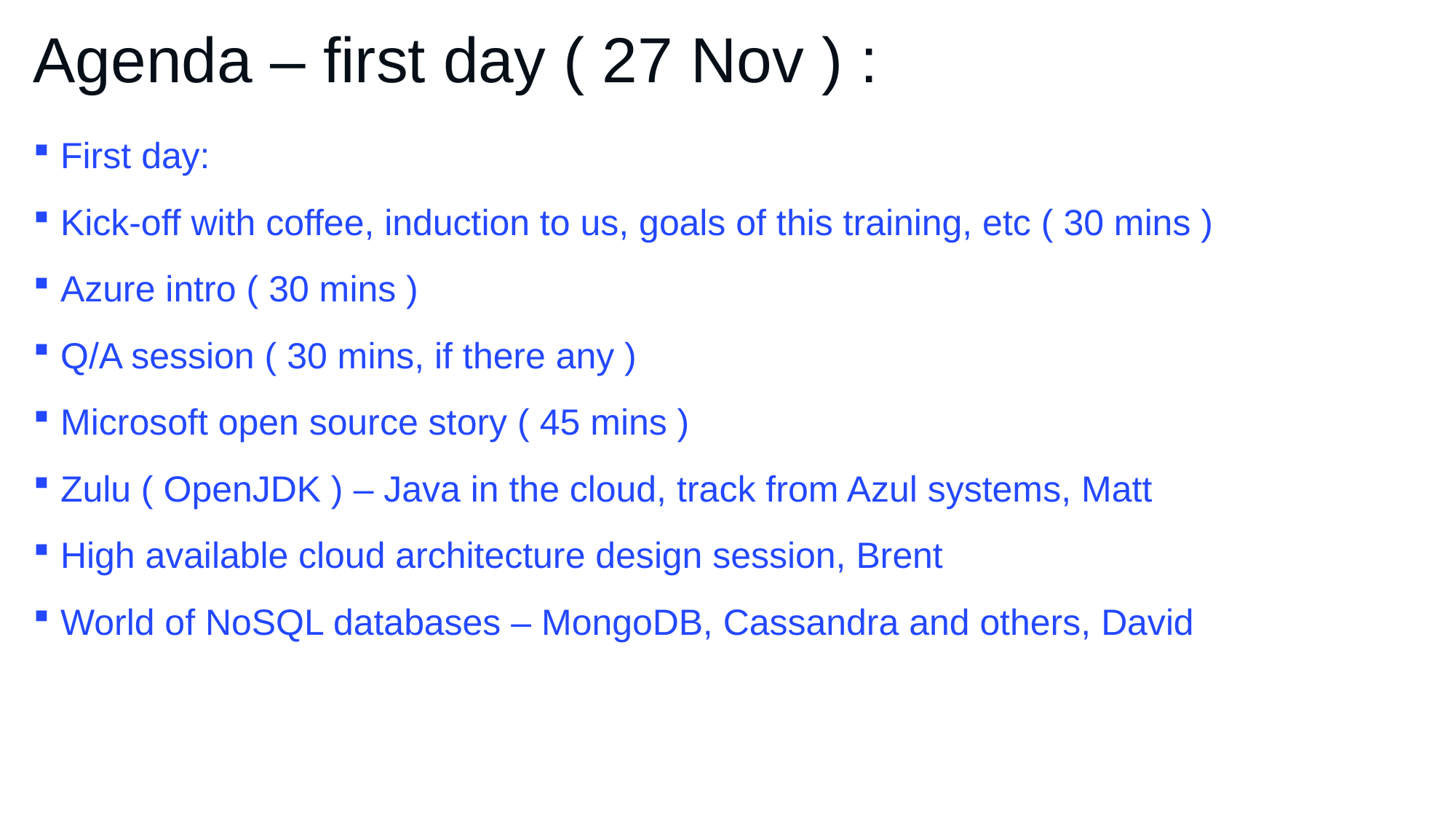

# Agenda – first day ( 27 Nov ) :
First day:
Kick-off with coffee, induction to us, goals of this training, etc ( 30 mins )
Azure intro ( 30 mins )
Q/A session ( 30 mins, if there any )
Microsoft open source story ( 45 mins )
Zulu ( OpenJDK ) – Java in the cloud, track from Azul systems, Matt
High available cloud architecture design session, Brent
World of NoSQL databases – MongoDB, Cassandra and others, David